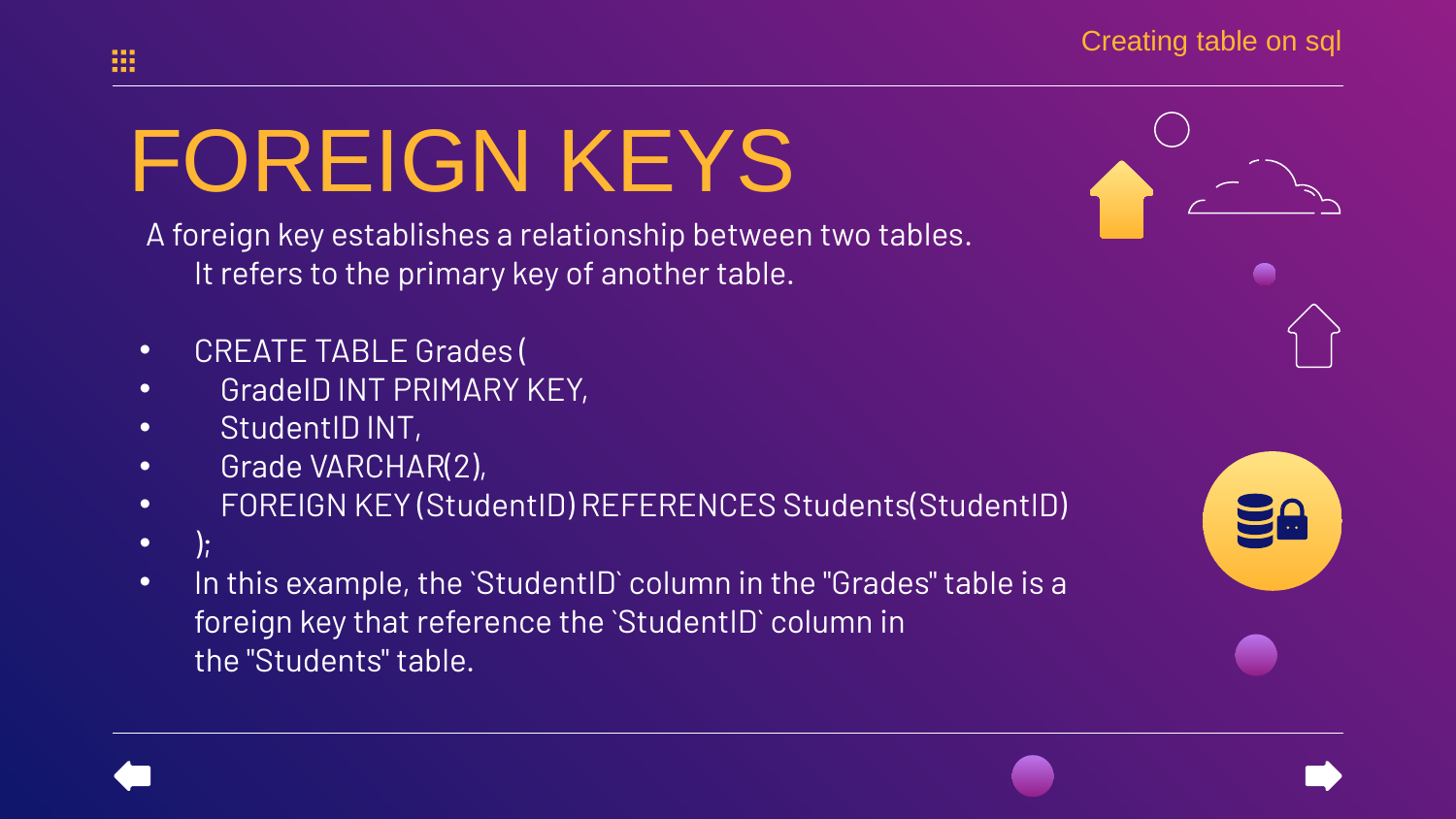

Creating table on sql

FOREIGN KEYS

 A foreign key establishes a relationship between two tables. It refers to the primary key of another table.​
​
CREATE TABLE Grades (​
    GradeID INT PRIMARY KEY,​
    StudentID INT,​
    Grade VARCHAR(2),​
    FOREIGN KEY (StudentID) REFERENCES Students(StudentID)​
);​
In this example, the `StudentID` column in the "Grades" table is a foreign key that reference the `StudentID` column in the "Students" table.​
​